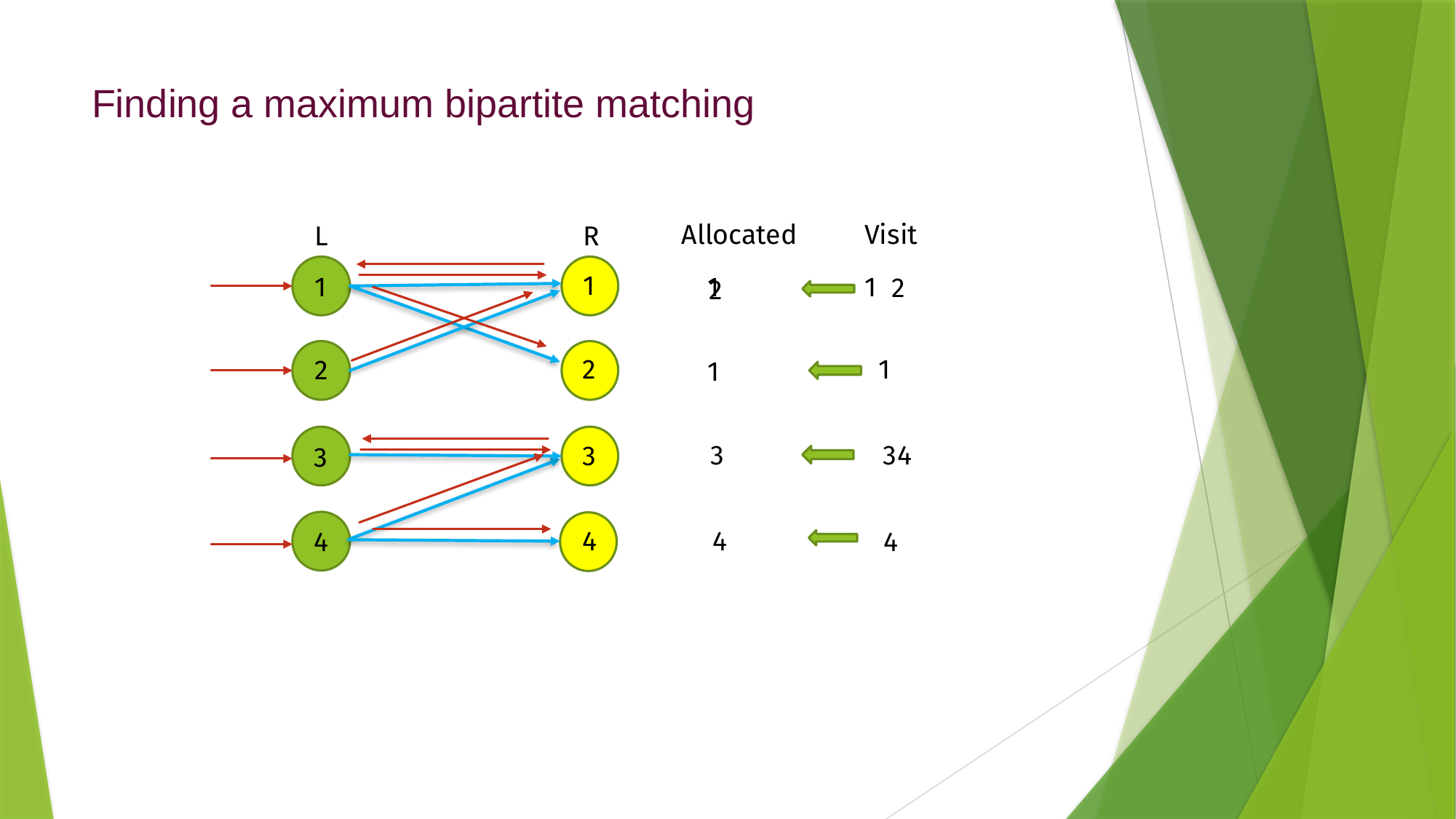

# Finding a maximum bipartite matching

Allocated
Visit
R
L

1
1
1
1
2
2

2
1
2
1

4
3
3
3
3

4
4
4
4